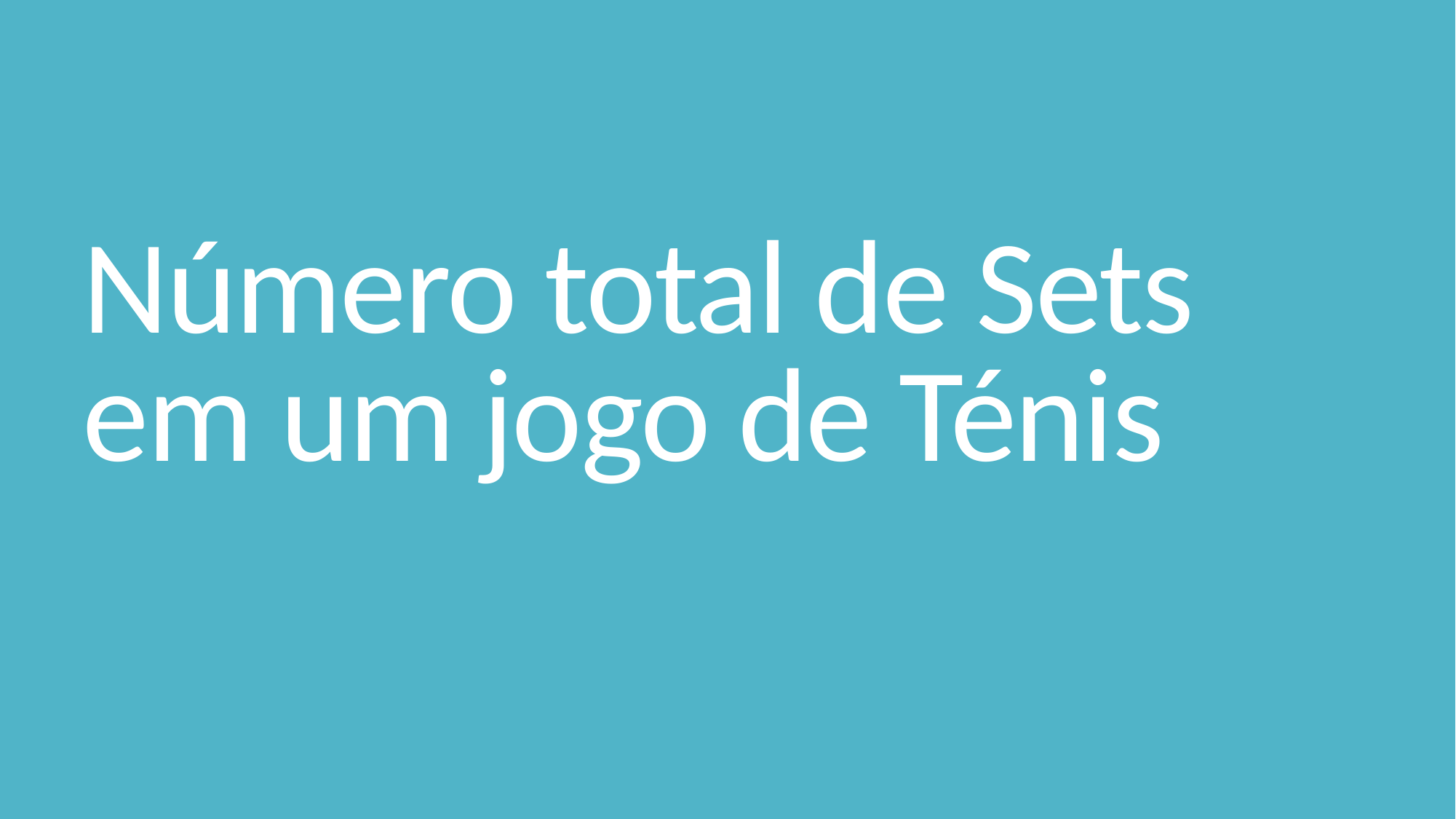

# Número total de Sets em um jogo de Ténis